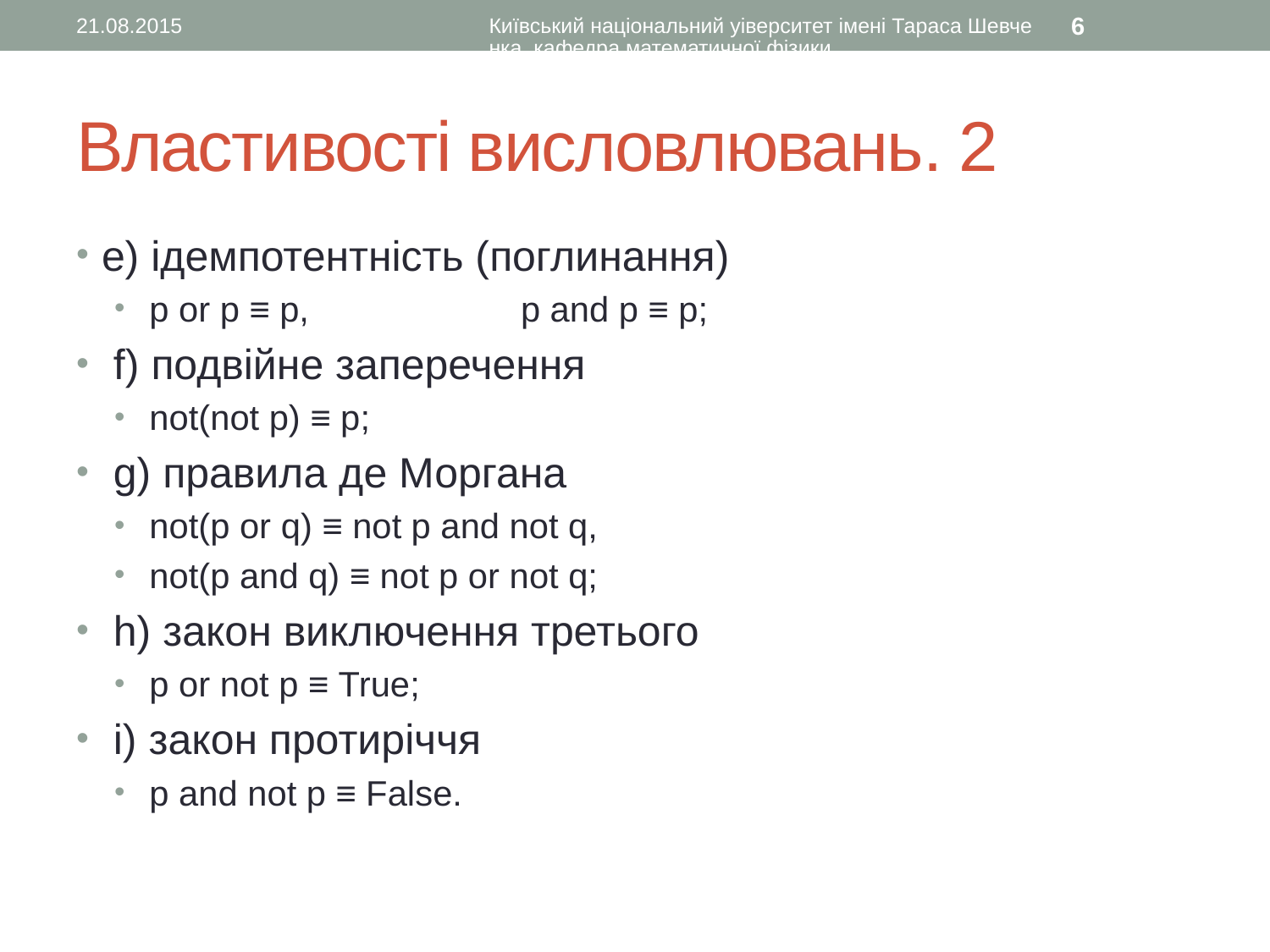

21.08.2015
Київський національний уіверситет імені Тараса Шевченка, кафедра математичної фізики
6
# Властивості висловлювань. 2
e) ідемпотентність (поглинання)
 р or р ≡ р, 		р and р ≡ р;
 f) подвійне заперечення
 not(not p) ≡ p;
 g) правила де Моргана
 not(p or q) ≡ not p and not q,
 not(p and q) ≡ not p or not q;
 h) закон виключення третього
 р or not р ≡ True;
 i) закон протиріччя
 р and not р ≡ False.